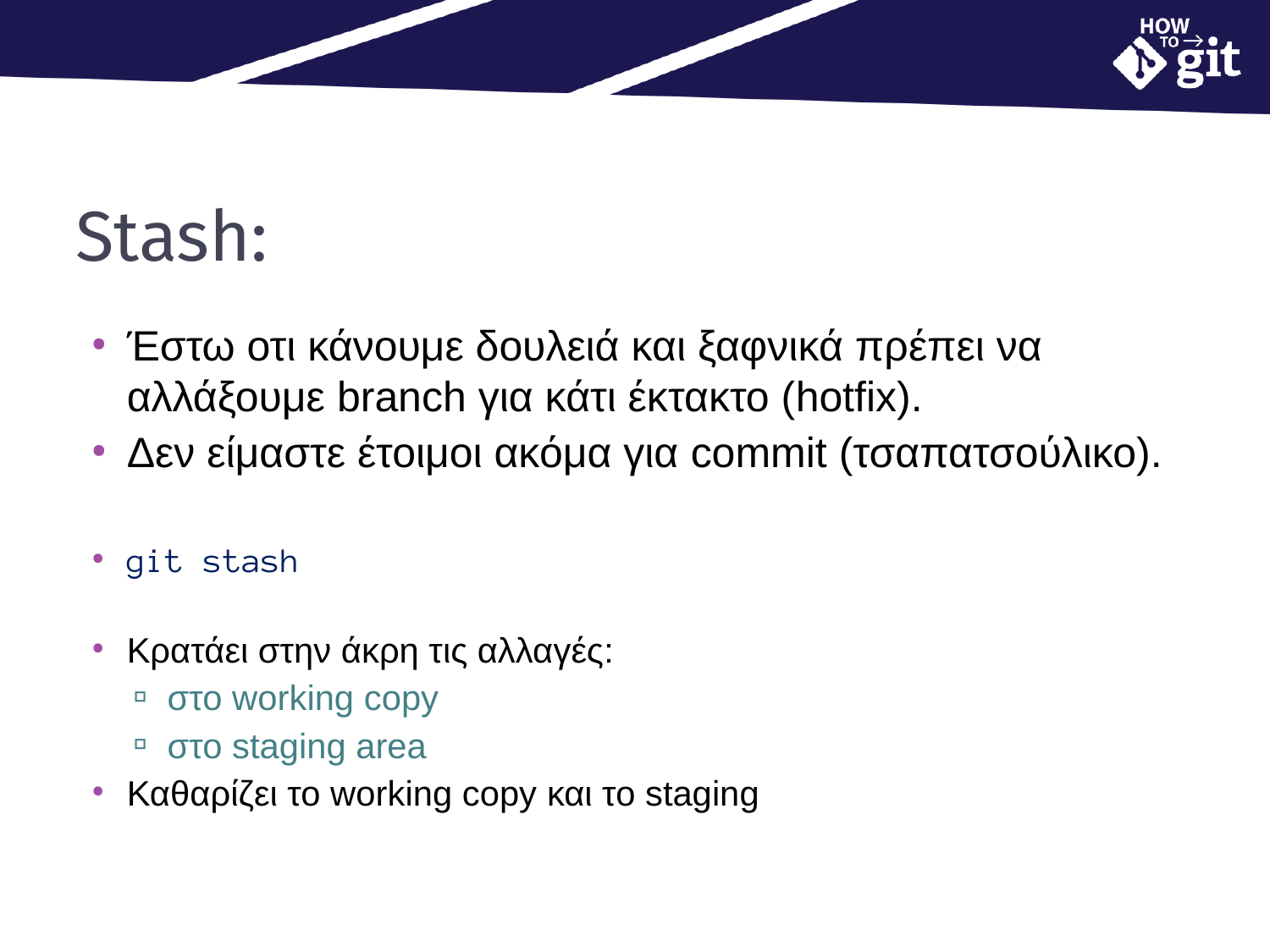

# Stash:
Έστω οτι κάνουμε δουλειά και ξαφνικά πρέπει να αλλάξουμε branch για κάτι έκτακτο (hotfix).
Δεν είμαστε έτοιμοι ακόμα για commit (τσαπατσούλικο).

git stash
Κρατάει στην άκρη τις αλλαγές:
στο working copy
στο staging area
Καθαρίζει το working copy και το staging